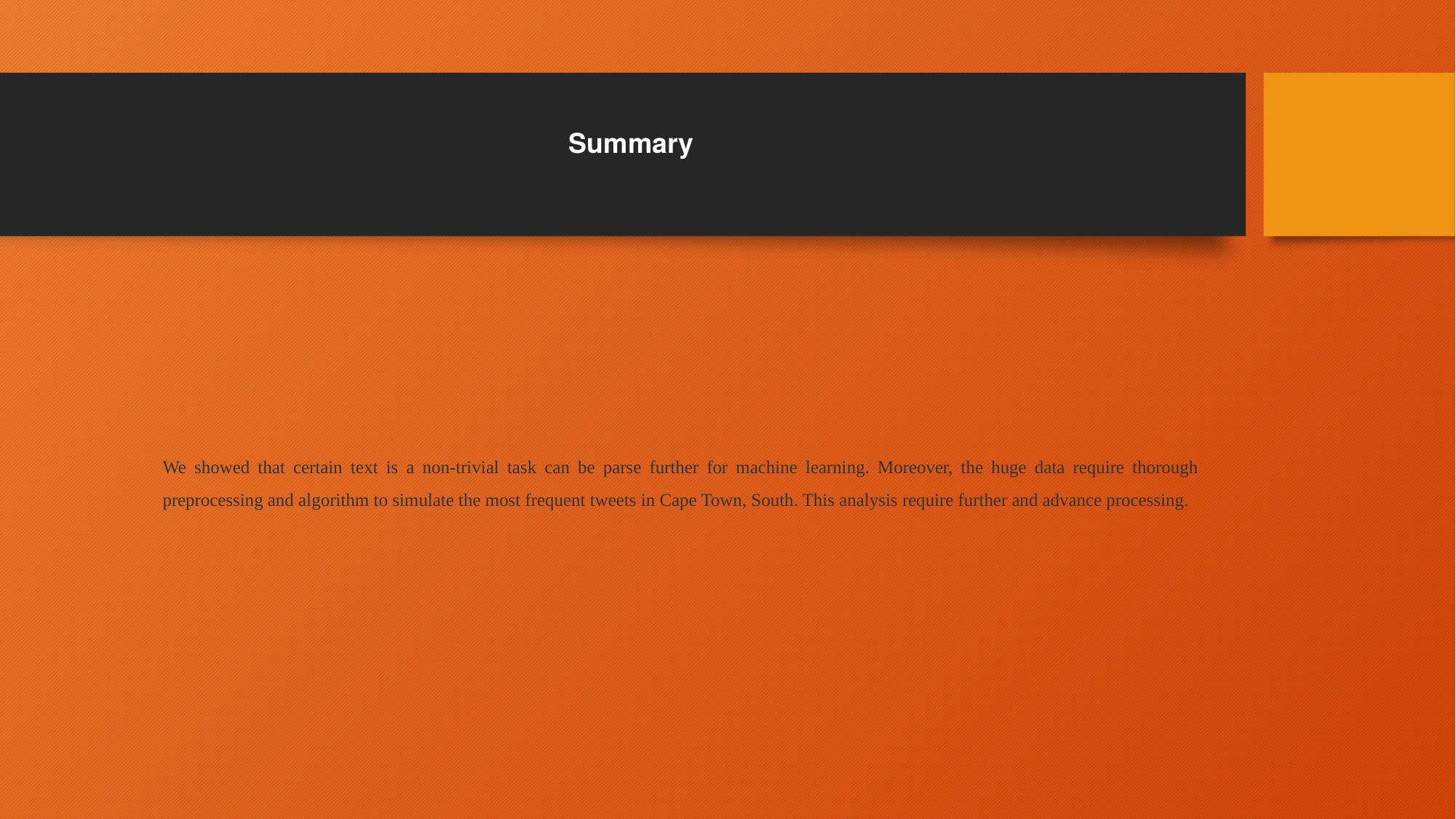

Summary
We showed that certain text is a non-trivial task can be parse further for machine learning. Moreover, the huge data require thorough preprocessing and algorithm to simulate the most frequent tweets in Cape Town, South. This analysis require further and advance processing.